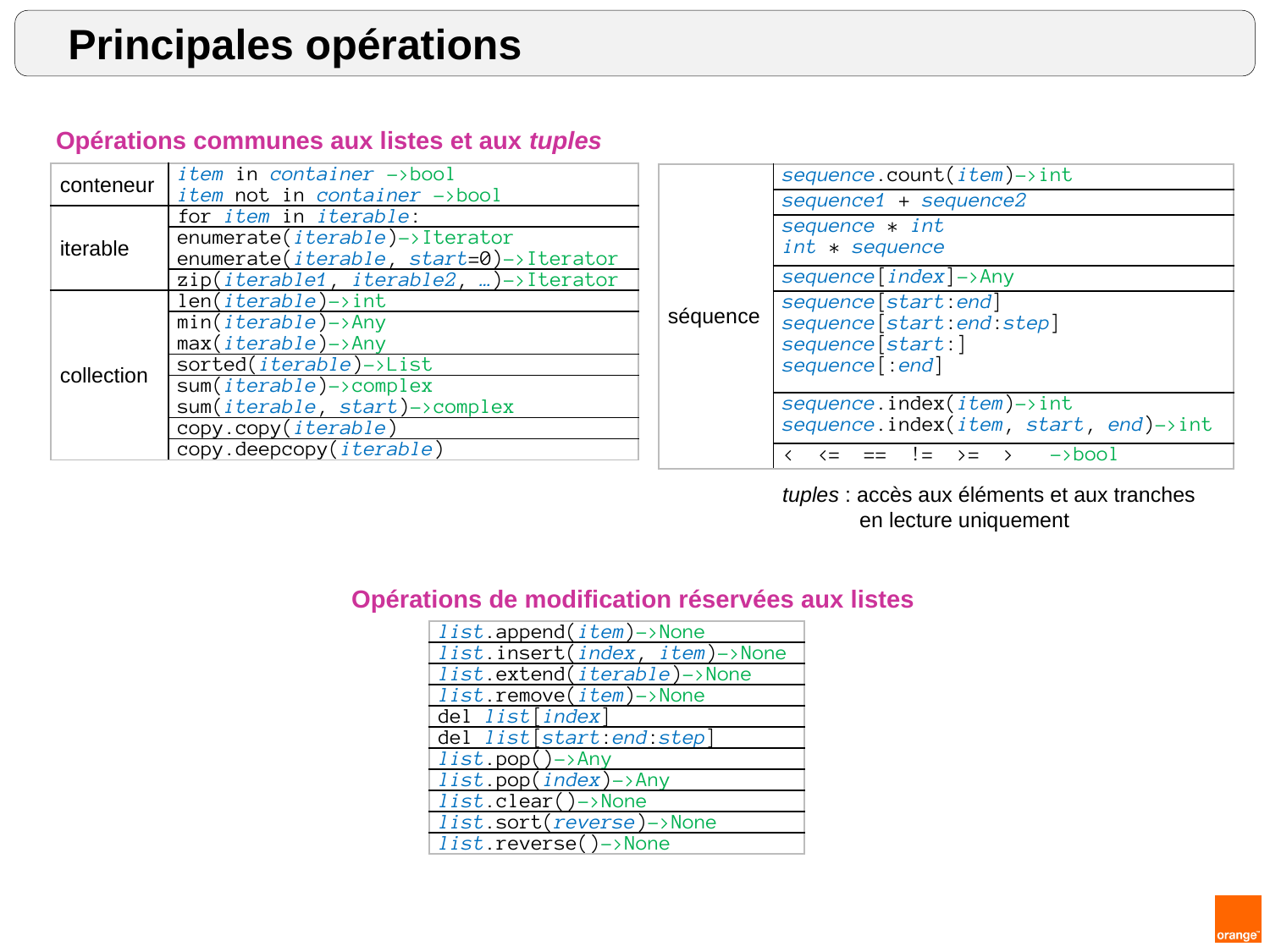

Principales opérations
Opérations communes aux listes et aux tuples
| conteneur | item in container ->bool item not in container ->bool |
| --- | --- |
| iterable | for item in iterable: |
|  | enumerate(iterable)->Iterator enumerate(iterable, start=0)->Iterator |
|  | zip(iterable1, iterable2, …)->Iterator |
| collection | len(iterable)->int |
|  | min(iterable)->Any max(iterable)->Any |
|  | sorted(iterable)->List |
|  | sum(iterable)->complex sum(iterable, start)->complex |
|  | copy.copy(iterable) |
|  | copy.deepcopy(iterable) |
| séquence | sequence.count(item)->int |
| --- | --- |
|  | sequence1 + sequence2 |
|  | sequence \* int int \* sequence |
|  | sequence[index]->Any |
|  | sequence[start:end] sequence[start:end:step] sequence[start:] sequence[:end] |
|  | sequence.index(item)->int sequence.index(item, start, end)->int |
|  | < <= == != >= > ->bool |
tuples : accès aux éléments et aux tranches
             en lecture uniquement
Opérations de modification réservées aux listes
| list.append(item)->None |
| --- |
| list.insert(index, item)->None |
| list.extend(iterable)->None |
| list.remove(item)->None |
| del list[index] |
| del list[start:end:step] |
| list.pop()->Any |
| list.pop(index)->Any |
| list.clear()->None |
| list.sort(reverse)->None |
| list.reverse()->None |